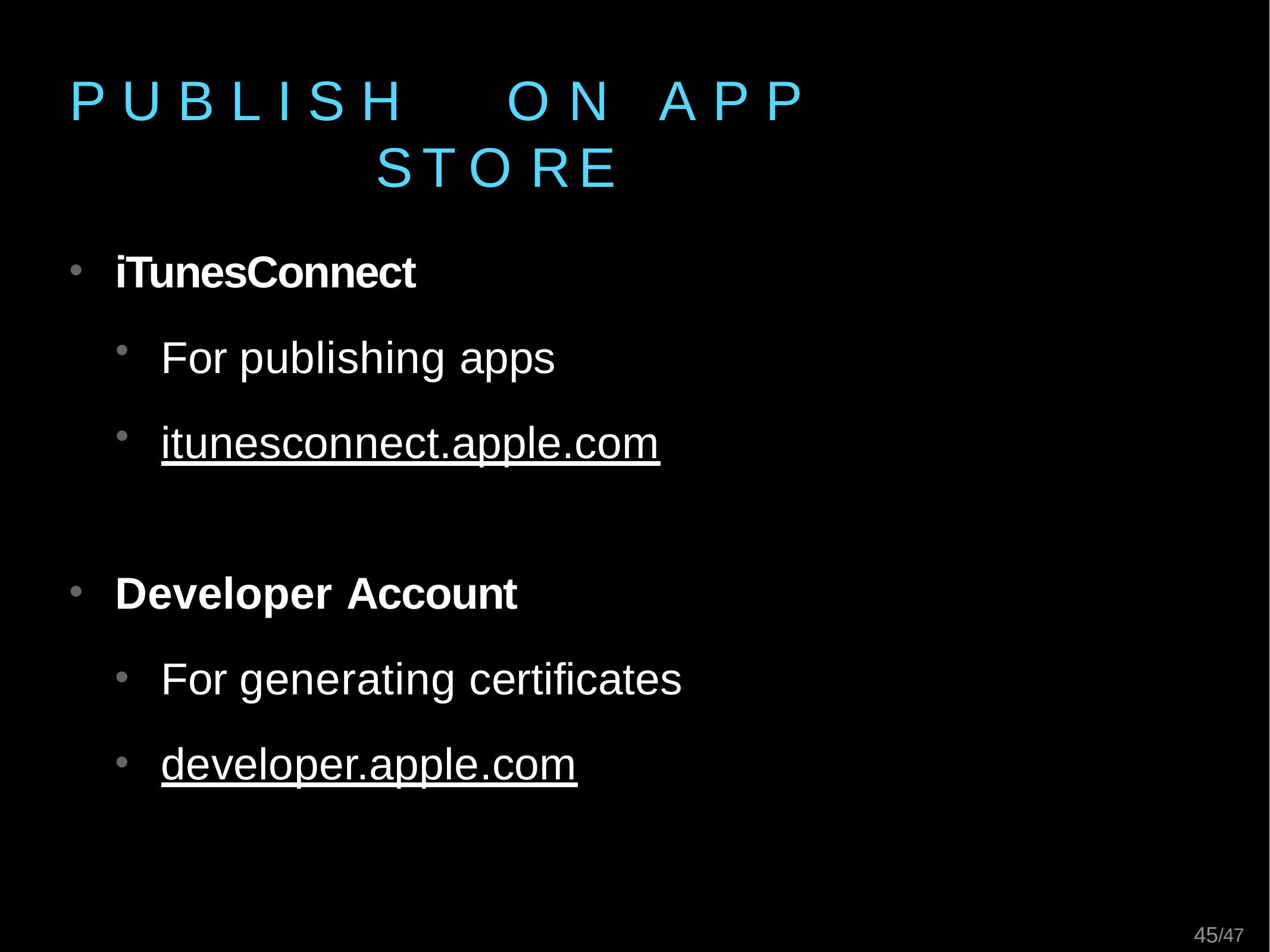

# P U B L I S H	O N	A P P	S T O R E
iTunesConnect
For publishing apps
itunesconnect.apple.com

Developer Account
For generating certificates
developer.apple.com
45/47